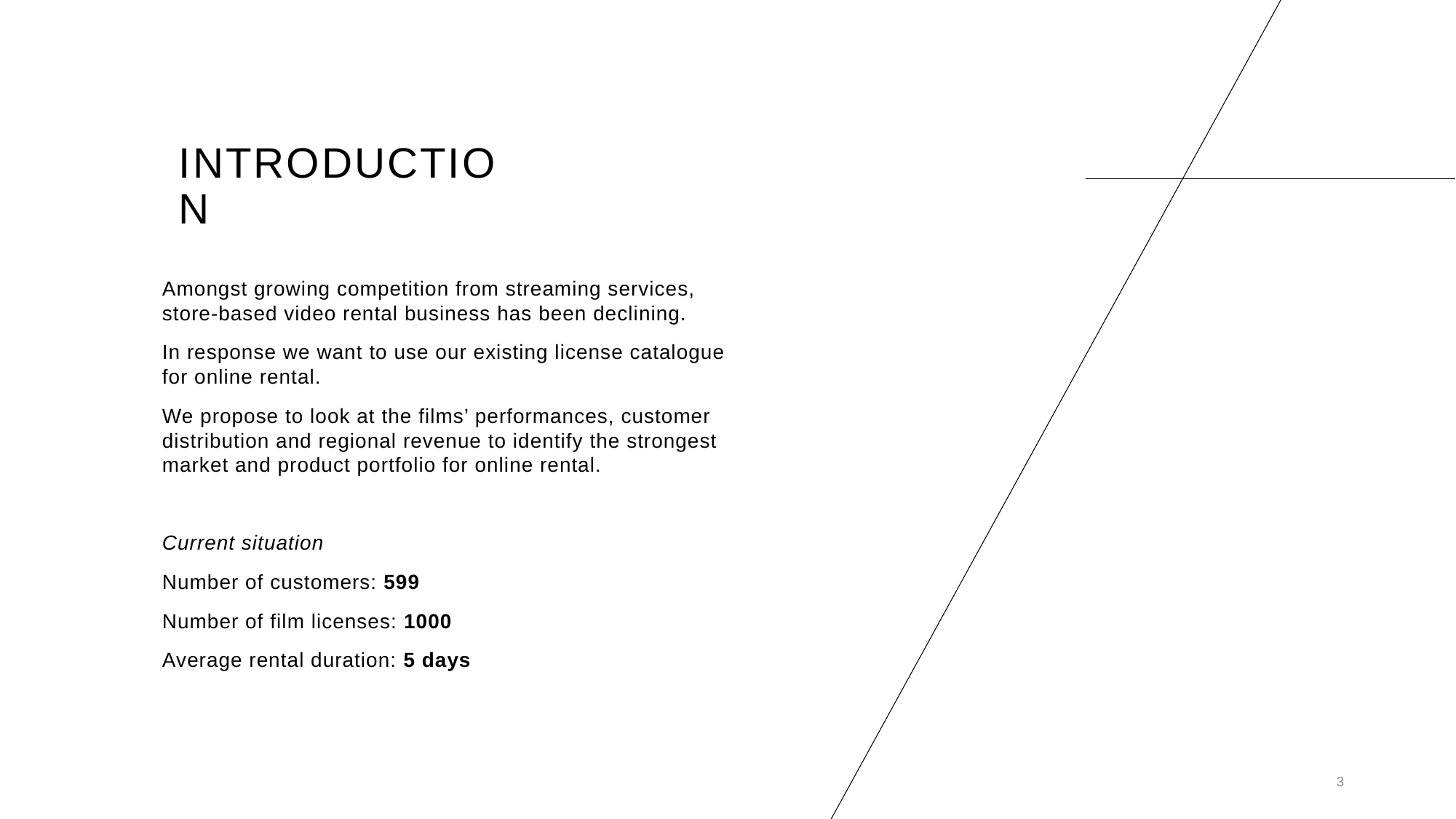

# INTRODUCTION
Amongst growing competition from streaming services, store-based video rental business has been declining.
In response we want to use our existing license catalogue for online rental.
We propose to look at the films’ performances, customer distribution and regional revenue to identify the strongest market and product portfolio for online rental.

Current situation
Number of customers: 599
Number of film licenses: 1000
Average rental duration: 5 days

3